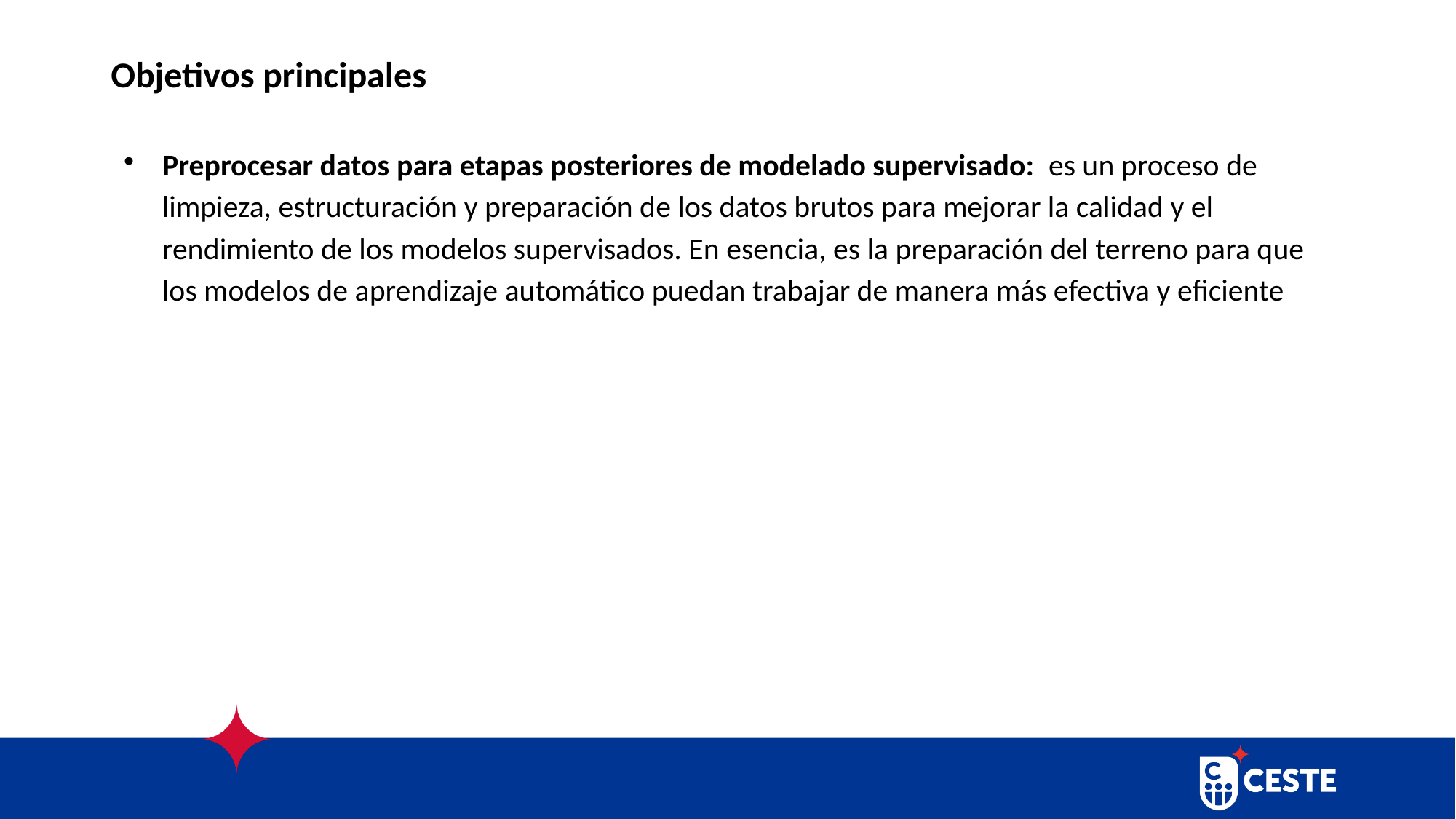

# Objetivos principales
Preprocesar datos para etapas posteriores de modelado supervisado:  es un proceso de limpieza, estructuración y preparación de los datos brutos para mejorar la calidad y el rendimiento de los modelos supervisados. En esencia, es la preparación del terreno para que los modelos de aprendizaje automático puedan trabajar de manera más efectiva y eficiente